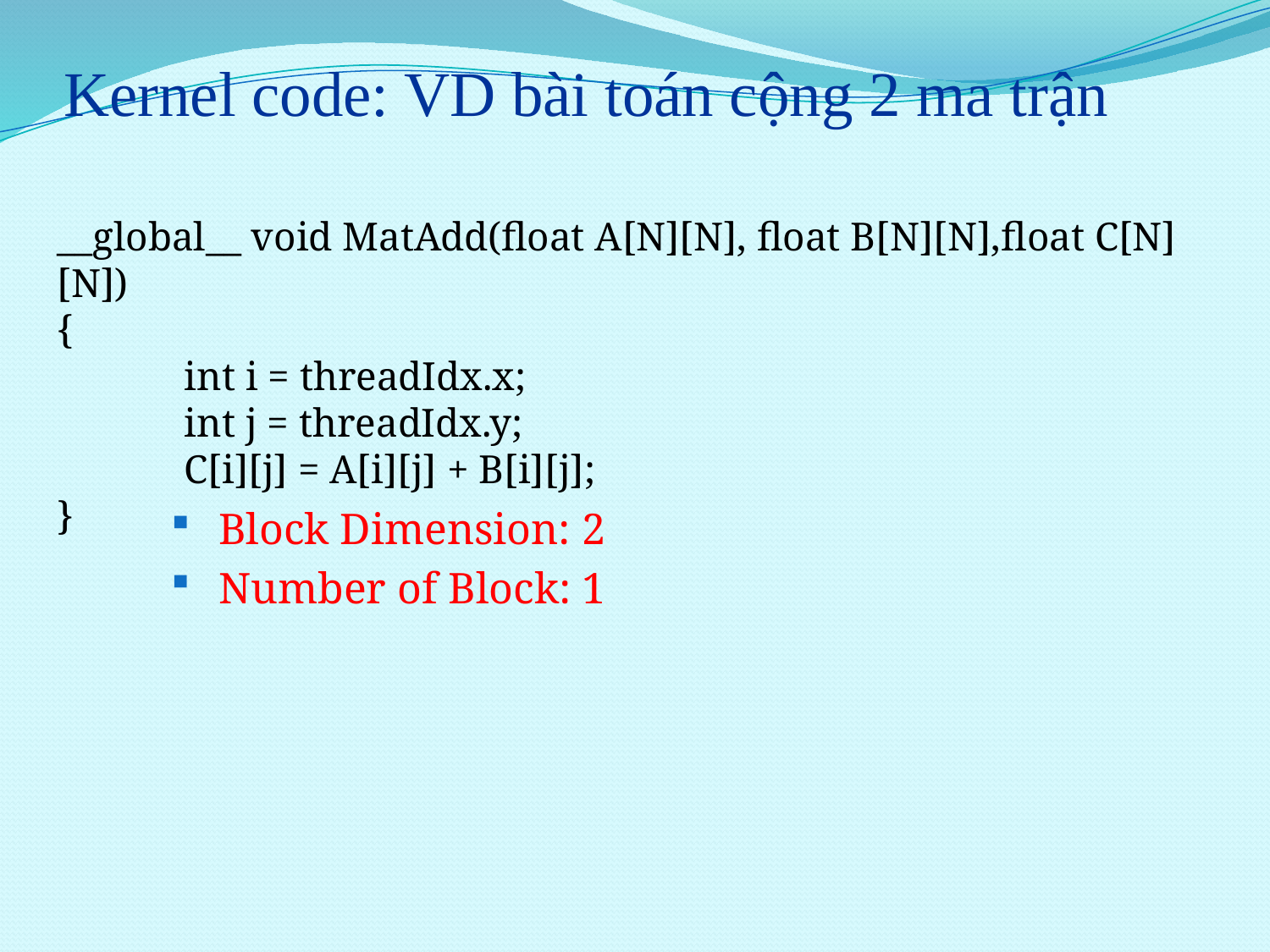

# Kernel code: VD bài toán cộng 2 ma trận
__global__ void MatAdd(float A[N][N], float B[N][N],float C[N][N])
{
	int i = threadIdx.x;
	int j = threadIdx.y;
	C[i][j] = A[i][j] + B[i][j];
}
Block Dimension: 2
Number of Block: 1